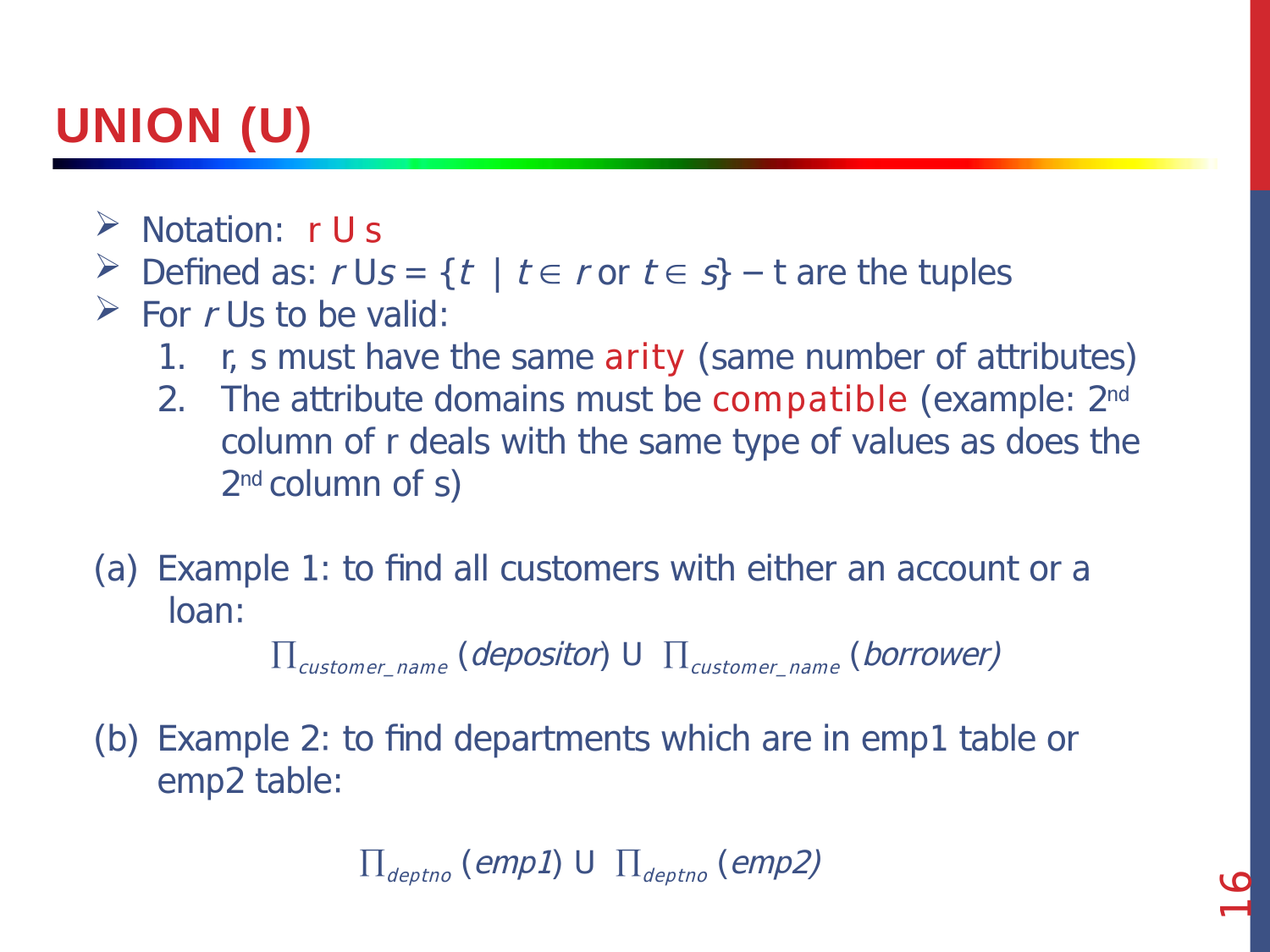

union (U)
Notation:  r U s
Defined as: r Us = {t  | t ∈ r or t ∈ s} – t are the tuples
For r Us to be valid:
	r, s must have the same arity (same number of attributes)
The attribute domains must be compatible (example: 2nd column 	of r deals with the same type of values as does the 2nd column of s)

Example 1: to find all customers with either an account or a       loan:
                	∏customer_name (depositor) U  ∏customer_name (borrower)

Example 2: to find departments which are in emp1 table or emp2 table:

	    ∏deptno (emp1) U  ∏deptno (emp2)
16